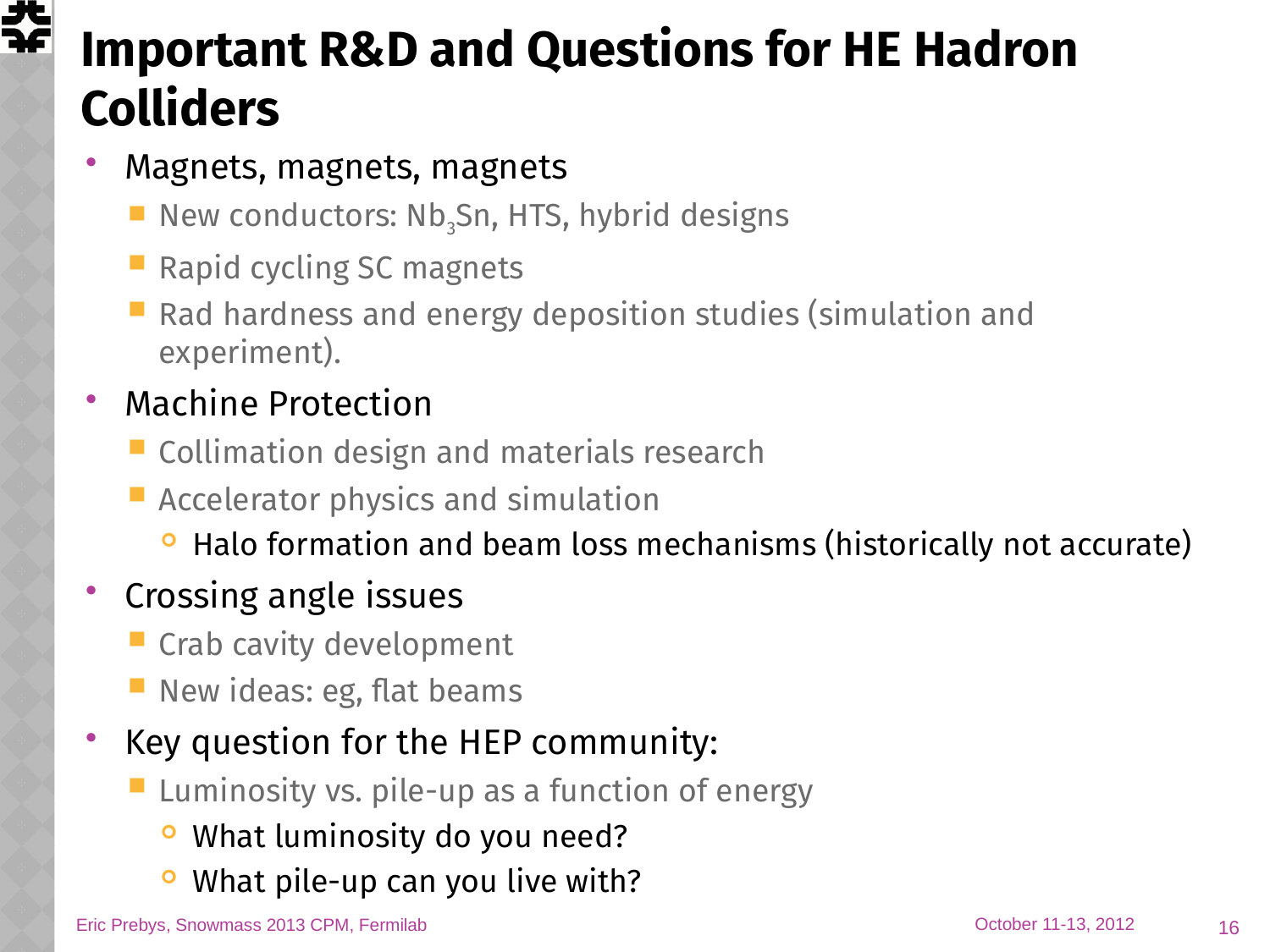

# Important R&D and Questions for HE Hadron Colliders
Magnets, magnets, magnets
New conductors: Nb3Sn, HTS, hybrid designs
Rapid cycling SC magnets
Rad hardness and energy deposition studies (simulation and experiment).
Machine Protection
Collimation design and materials research
Accelerator physics and simulation
Halo formation and beam loss mechanisms (historically not accurate)
Crossing angle issues
Crab cavity development
New ideas: eg, flat beams
Key question for the HEP community:
Luminosity vs. pile-up as a function of energy
What luminosity do you need?
What pile-up can you live with?

16
Eric Prebys, Snowmass 2013 CPM, Fermilab
October 11-13, 2012